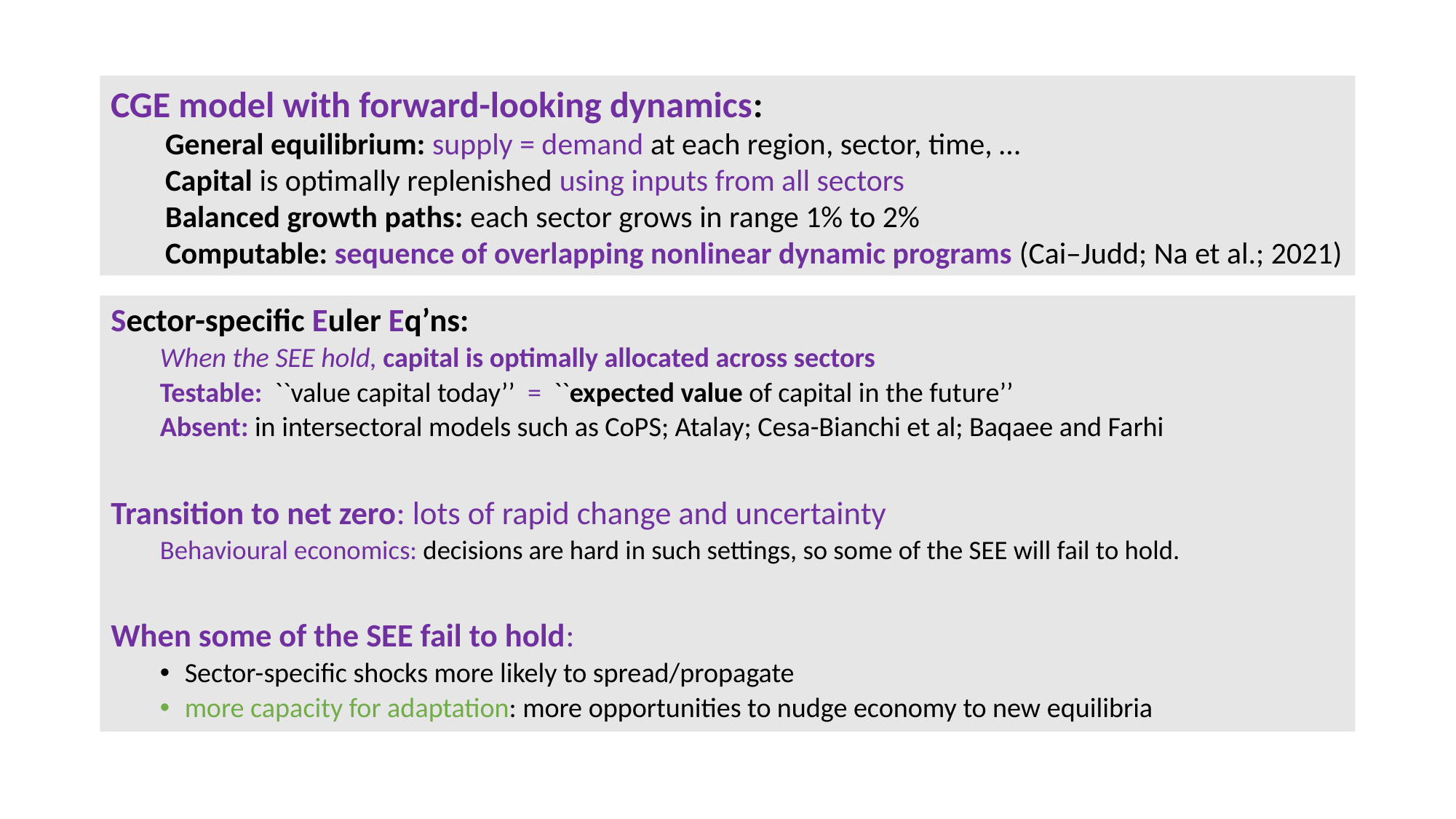

CGE model with forward-looking dynamics:
General equilibrium: supply = demand at each region, sector, time, …
Capital is optimally replenished using inputs from all sectors
Balanced growth paths: each sector grows in range 1% to 2%
Computable: sequence of overlapping nonlinear dynamic programs (Cai–Judd; Na et al.; 2021)
Sector-specific Euler Eq’ns:
When the SEE hold, capital is optimally allocated across sectors
Testable:  ``value capital today’’  =  ``expected value of capital in the future’’
Absent: in intersectoral models such as CoPS; Atalay; Cesa-Bianchi et al; Baqaee and Farhi

Transition to net zero: lots of rapid change and uncertainty
Behavioural economics: decisions are hard in such settings, so some of the SEE will fail to hold.

When some of the SEE fail to hold:
Sector-specific shocks more likely to spread/propagate
more capacity for adaptation: more opportunities to nudge economy to new equilibria
3